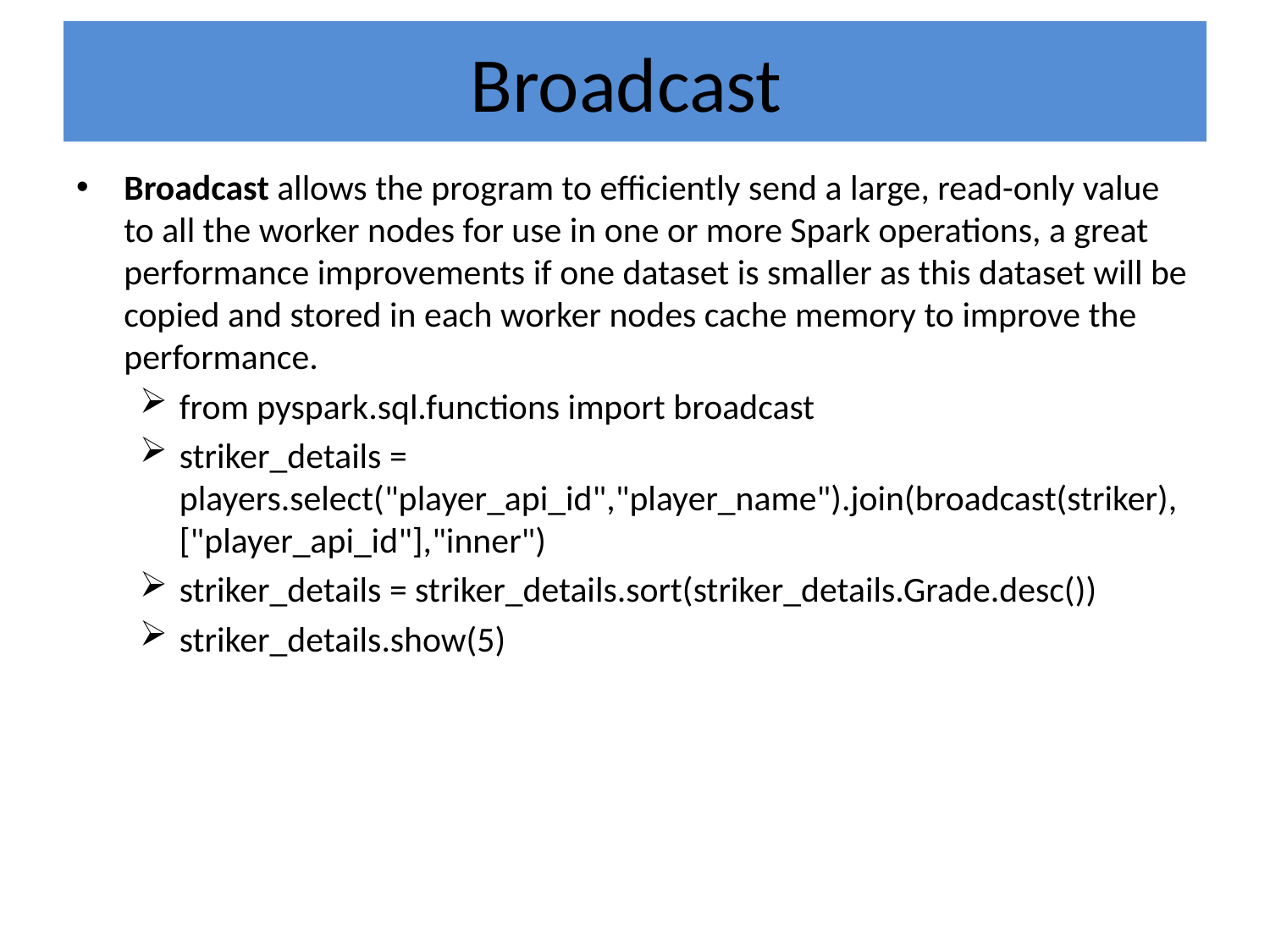

# Broadcast
Broadcast allows the program to efficiently send a large, read-only value to all the worker nodes for use in one or more Spark operations, a great performance improvements if one dataset is smaller as this dataset will be copied and stored in each worker nodes cache memory to improve the performance.
from pyspark.sql.functions import broadcast
striker_details = players.select("player_api_id","player_name").join(broadcast(striker), ["player_api_id"],"inner")
striker_details = striker_details.sort(striker_details.Grade.desc())
striker_details.show(5)